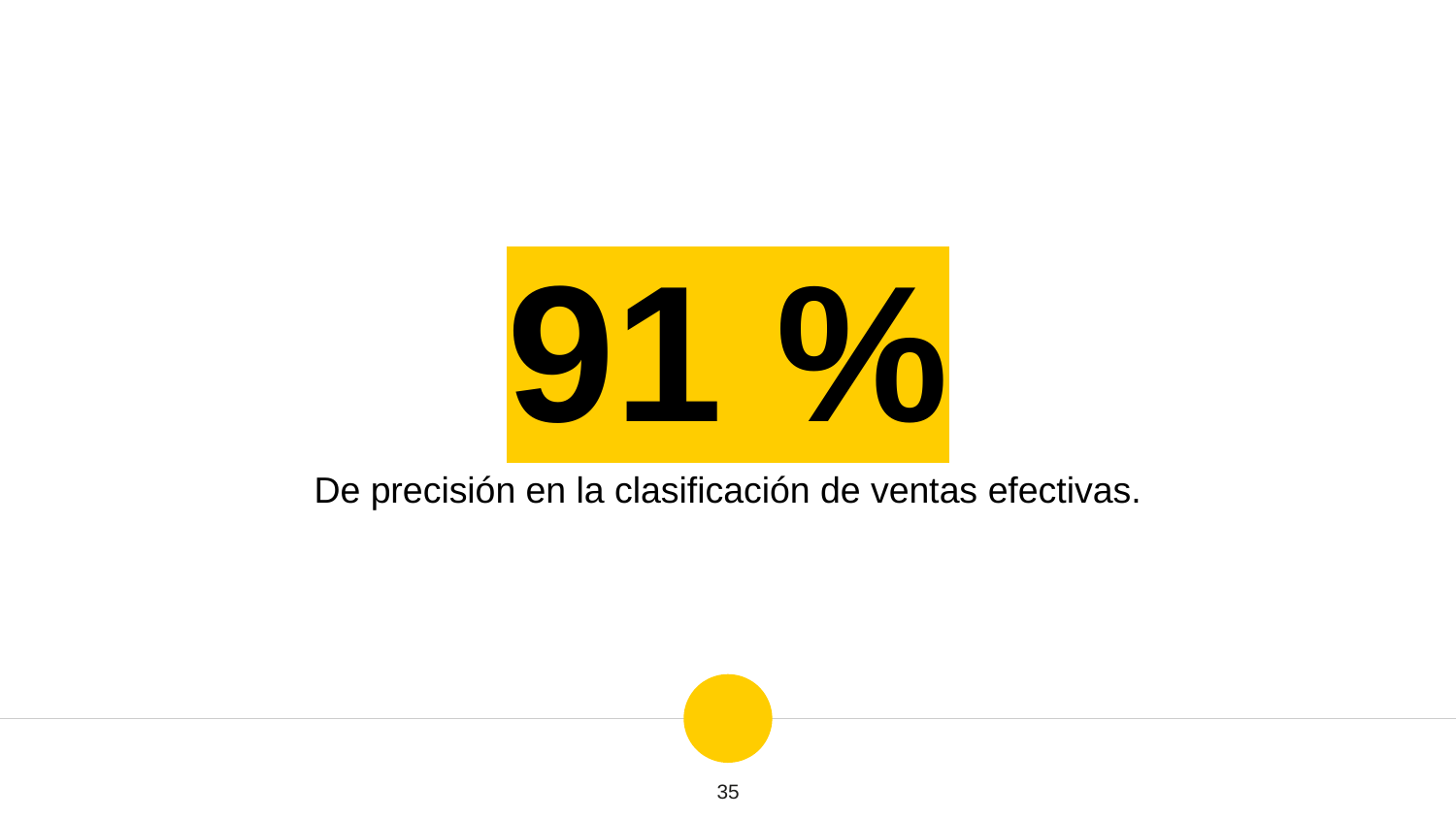

91 %
De precisión en la clasificación de ventas efectivas.
35